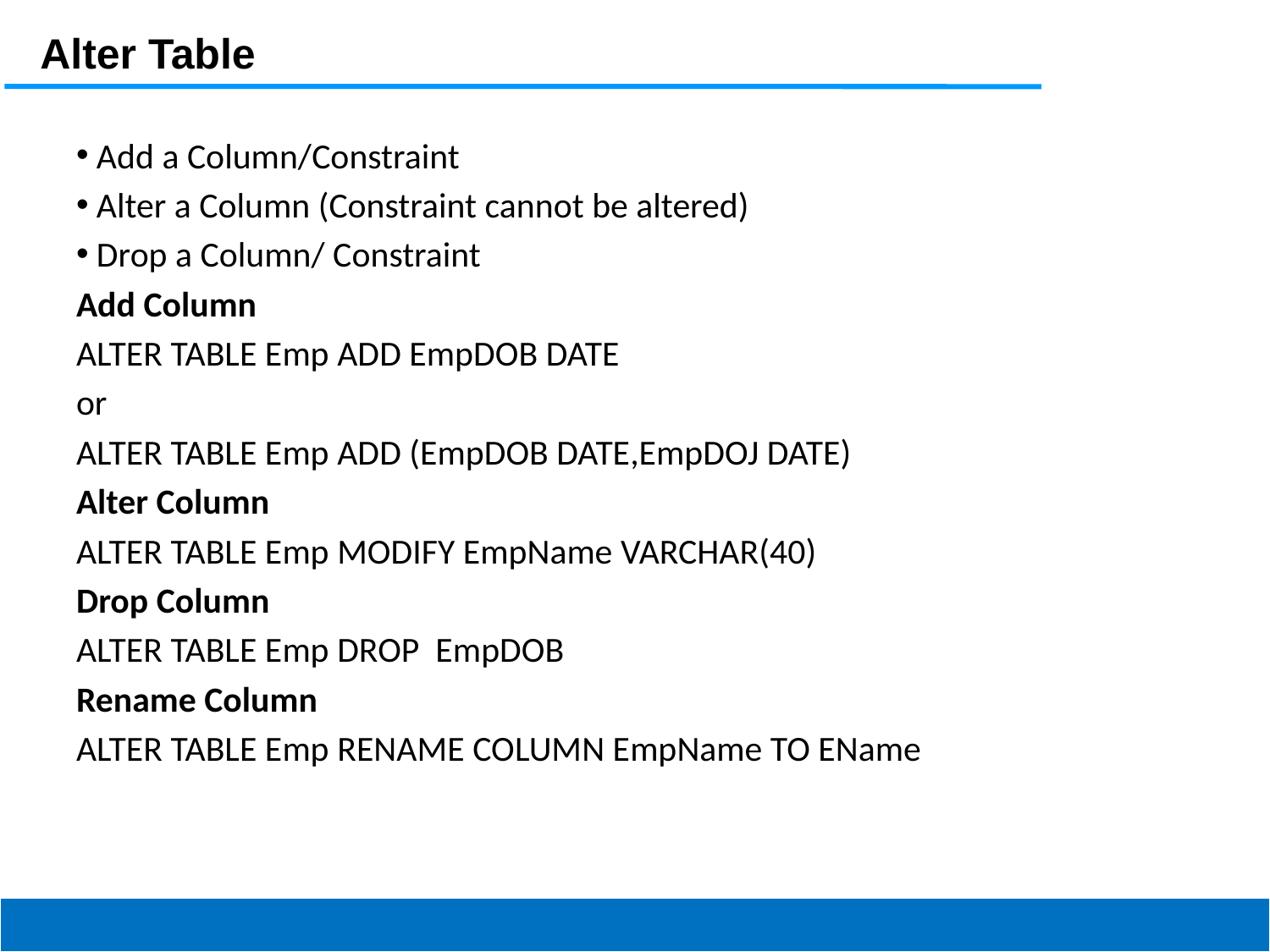

Alter Table

 Add a Column/Constraint
 Alter a Column (Constraint cannot be altered)
 Drop a Column/ Constraint
Add Column
ALTER TABLE Emp ADD EmpDOB DATE
or
ALTER TABLE Emp ADD (EmpDOB DATE,EmpDOJ DATE)
Alter Column
ALTER TABLE Emp MODIFY EmpName VARCHAR(40)
Drop Column
ALTER TABLE Emp DROP  EmpDOB
Rename Column
ALTER TABLE Emp RENAME COLUMN EmpName TO EName